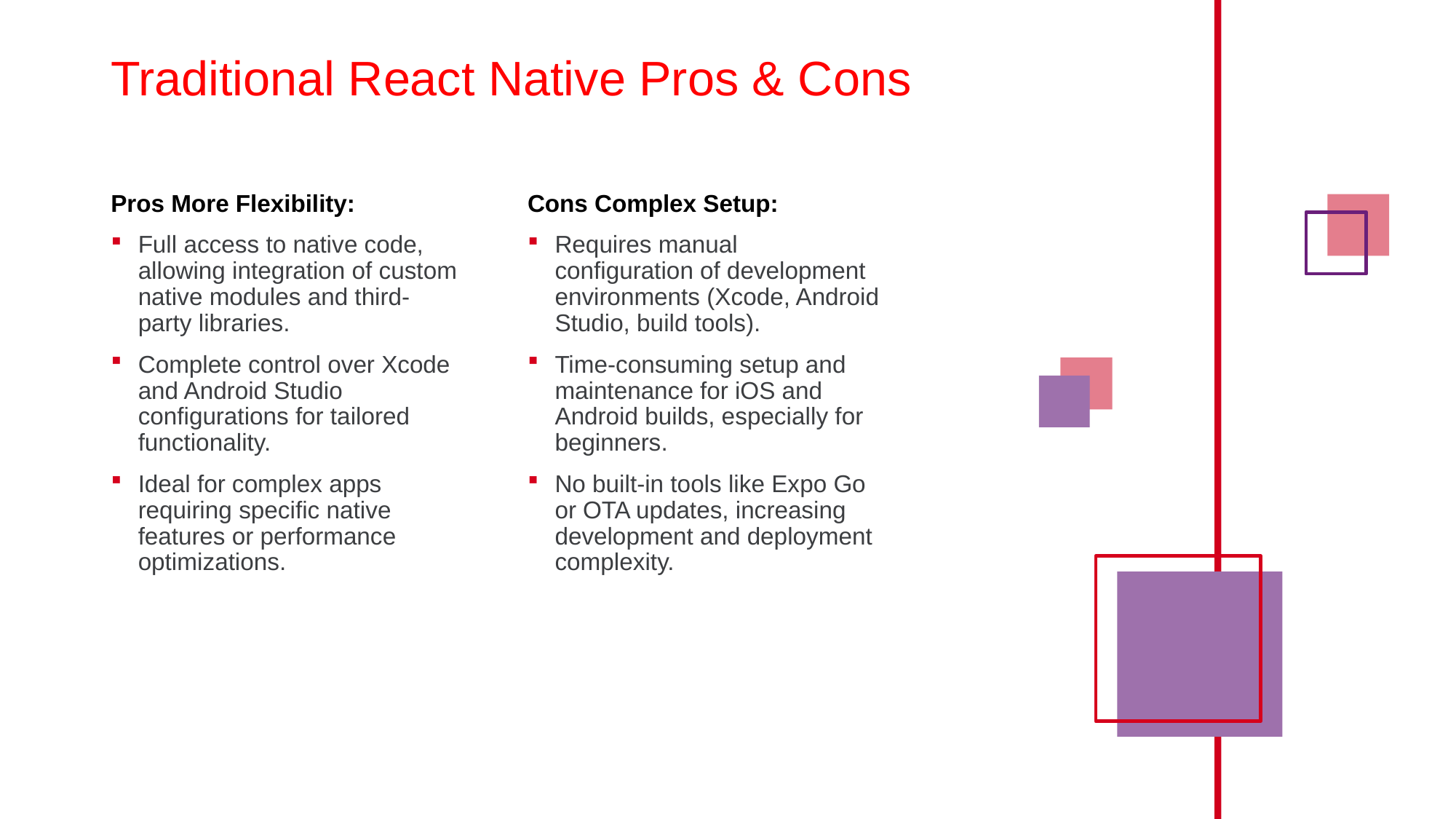

# Traditional React Native Pros & Cons
Pros More Flexibility:
Full access to native code, allowing integration of custom native modules and third-party libraries.
Complete control over Xcode and Android Studio configurations for tailored functionality.
Ideal for complex apps requiring specific native features or performance optimizations.
Cons Complex Setup:
Requires manual configuration of development environments (Xcode, Android Studio, build tools).
Time-consuming setup and maintenance for iOS and Android builds, especially for beginners.
No built-in tools like Expo Go or OTA updates, increasing development and deployment complexity.